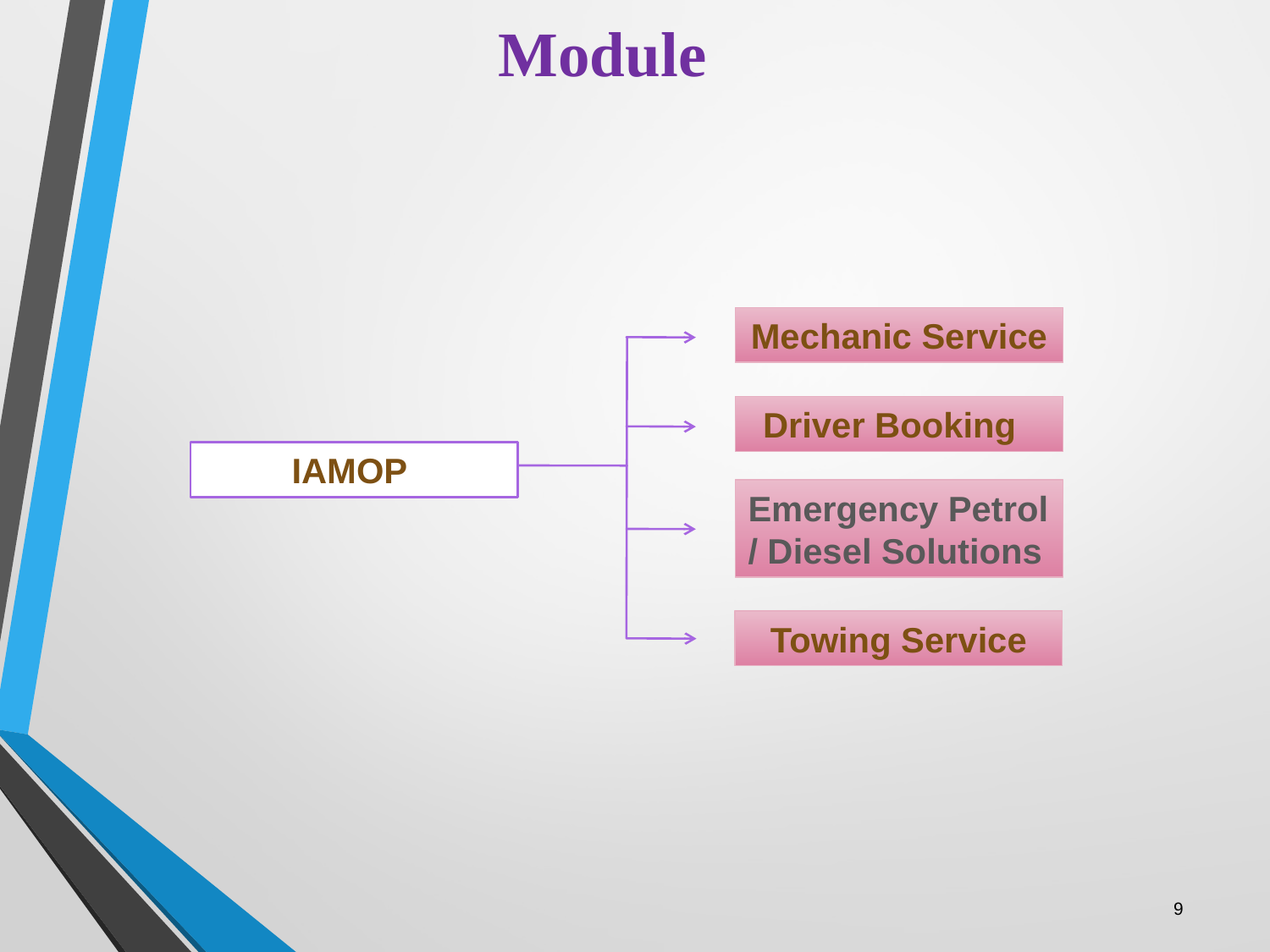

Module
Mechanic Service
IAMOP
Driver Booking
Emergency Petrol / Diesel Solutions
Towing Service
9